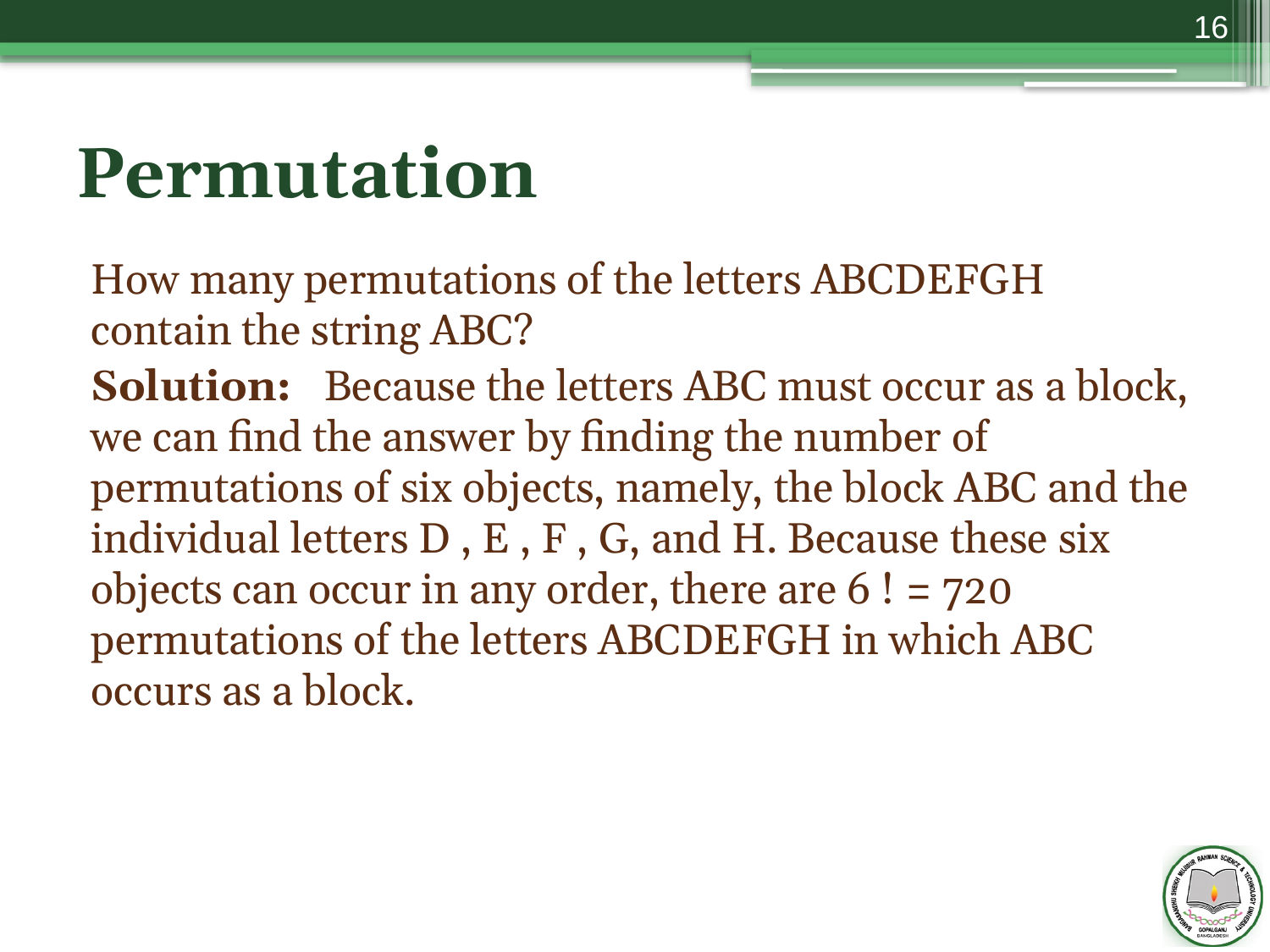

16
# Permutation
How many permutations of the letters ABCDEFGH contain the string ABC?
Solution:   Because the letters ABC must occur as a block, we can find the answer by finding the number of permutations of six objects, namely, the block ABC and the individual letters D , E , F , G, and H. Because these six objects can occur in any order, there are 6 ! = 720 permutations of the letters ABCDEFGH in which ABC occurs as a block.